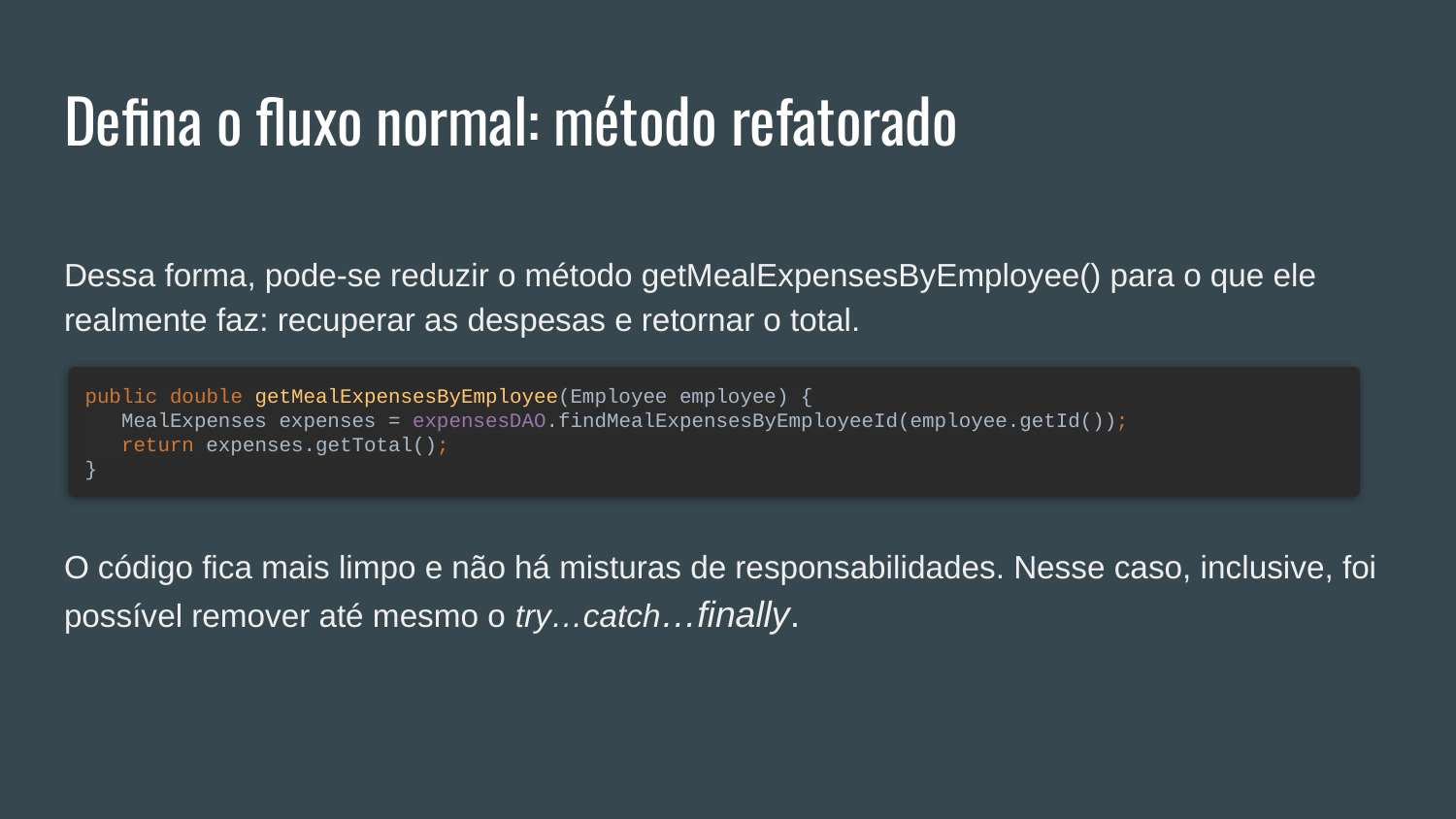

# Defina o fluxo normal: método refatorado
Dessa forma, pode-se reduzir o método getMealExpensesByEmployee() para o que ele realmente faz: recuperar as despesas e retornar o total.

O código fica mais limpo e não há misturas de responsabilidades. Nesse caso, inclusive, foi possível remover até mesmo o try…catch…finally.

public double getMealExpensesByEmployee(Employee employee) {
   MealExpenses expenses = expensesDAO.findMealExpensesByEmployeeId(employee.getId());
   return expenses.getTotal();
}